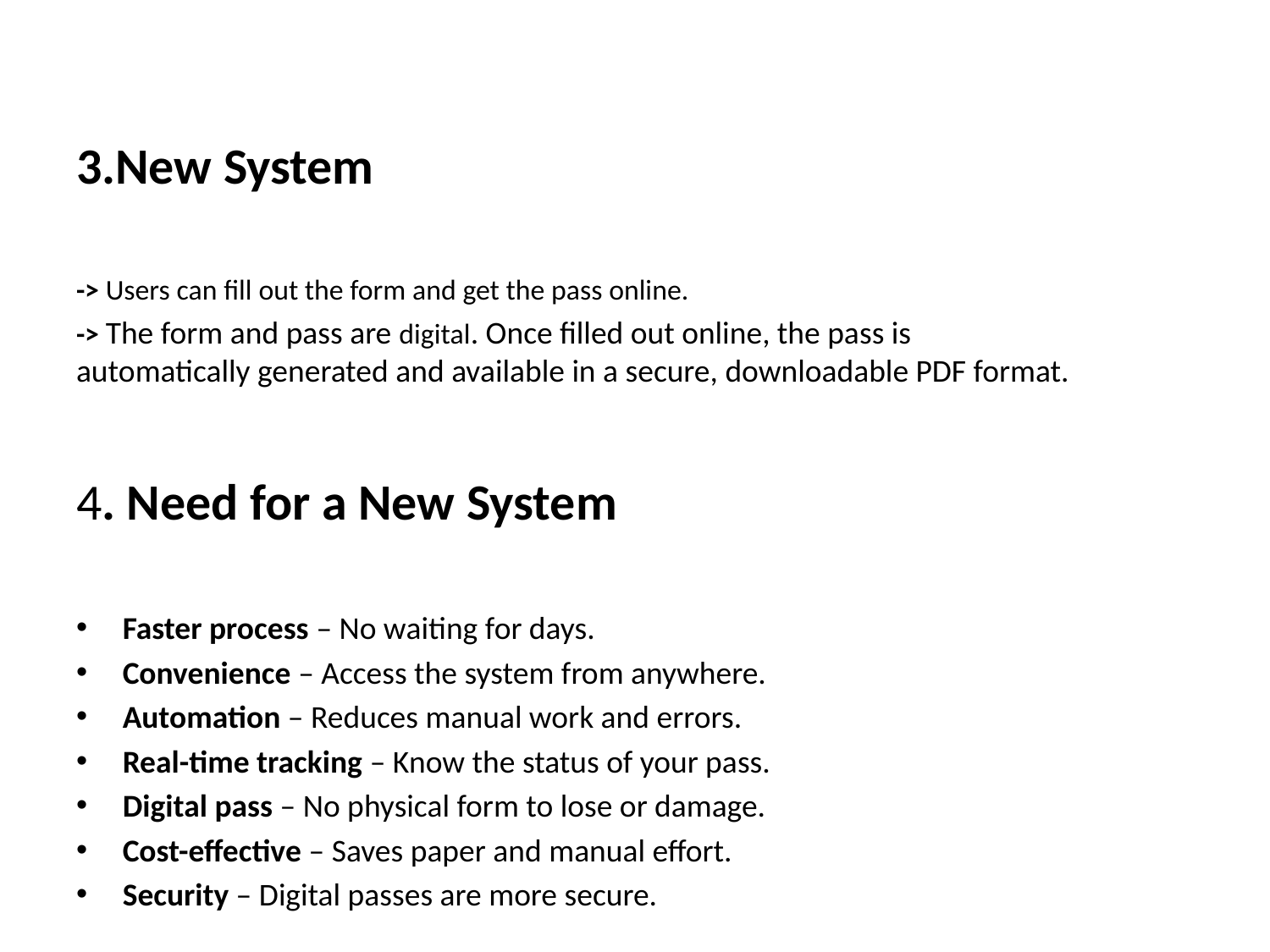

3.New System

-> Users can fill out the form and get the pass online.
-> The form and pass are digital. Once filled out online, the pass is                 automatically generated and available in a secure, downloadable PDF format.

4. Need for a New System

Faster process – No waiting for days.
Convenience – Access the system from anywhere.
Automation – Reduces manual work and errors.
Real-time tracking – Know the status of your pass.
Digital pass – No physical form to lose or damage.
Cost-effective – Saves paper and manual effort.
Security – Digital passes are more secure.